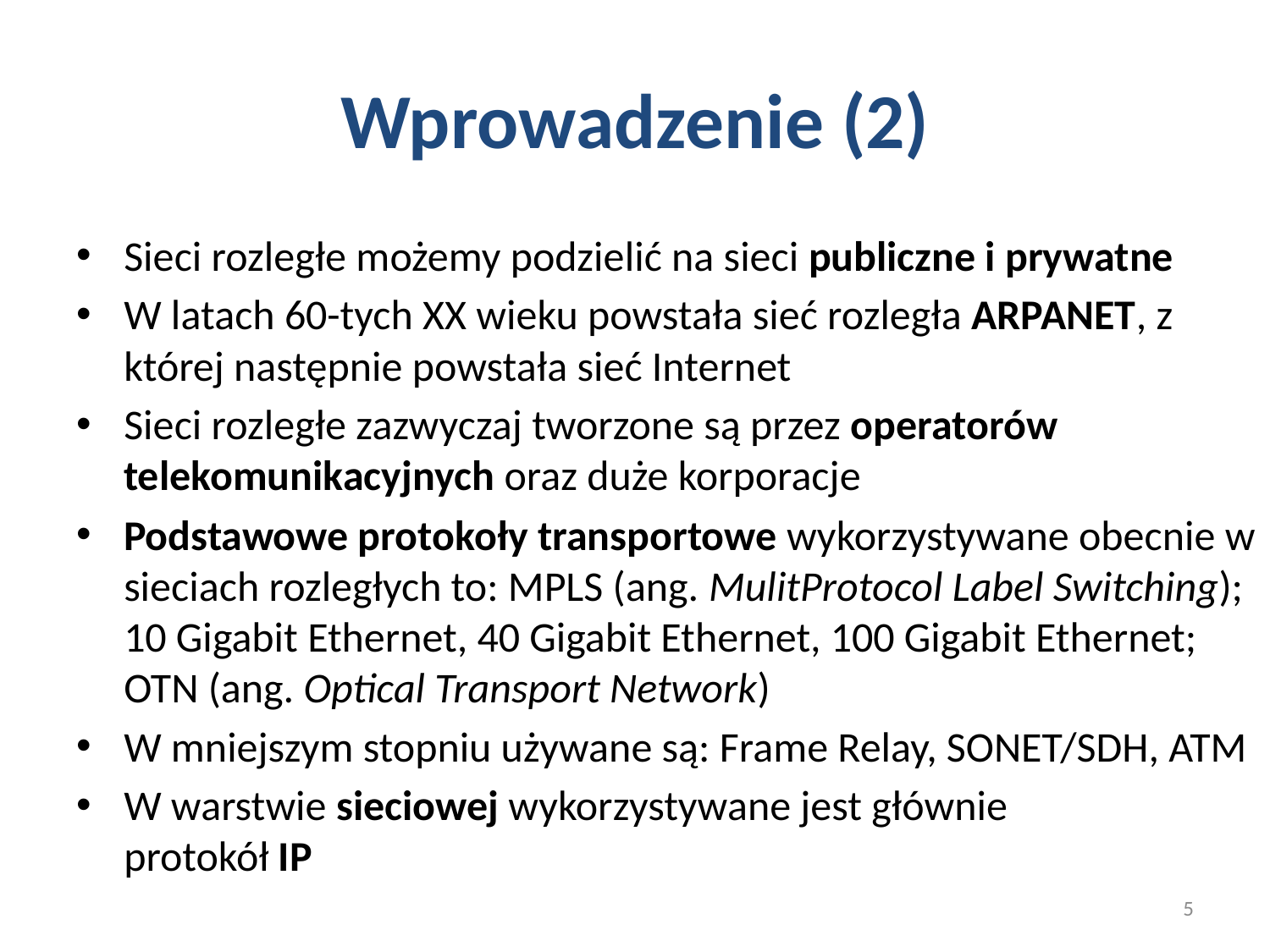

# Wprowadzenie (2)
Sieci rozległe możemy podzielić na sieci publiczne i prywatne
W latach 60-tych XX wieku powstała sieć rozległa ARPANET, z której następnie powstała sieć Internet
Sieci rozległe zazwyczaj tworzone są przez operatorów telekomunikacyjnych oraz duże korporacje
Podstawowe protokoły transportowe wykorzystywane obecnie w sieciach rozległych to: MPLS (ang. MulitProtocol Label Switching); 10 Gigabit Ethernet, 40 Gigabit Ethernet, 100 Gigabit Ethernet; OTN (ang. Optical Transport Network)
W mniejszym stopniu używane są: Frame Relay, SONET/SDH, ATM
W warstwie sieciowej wykorzystywane jest głównie
protokół IP

5